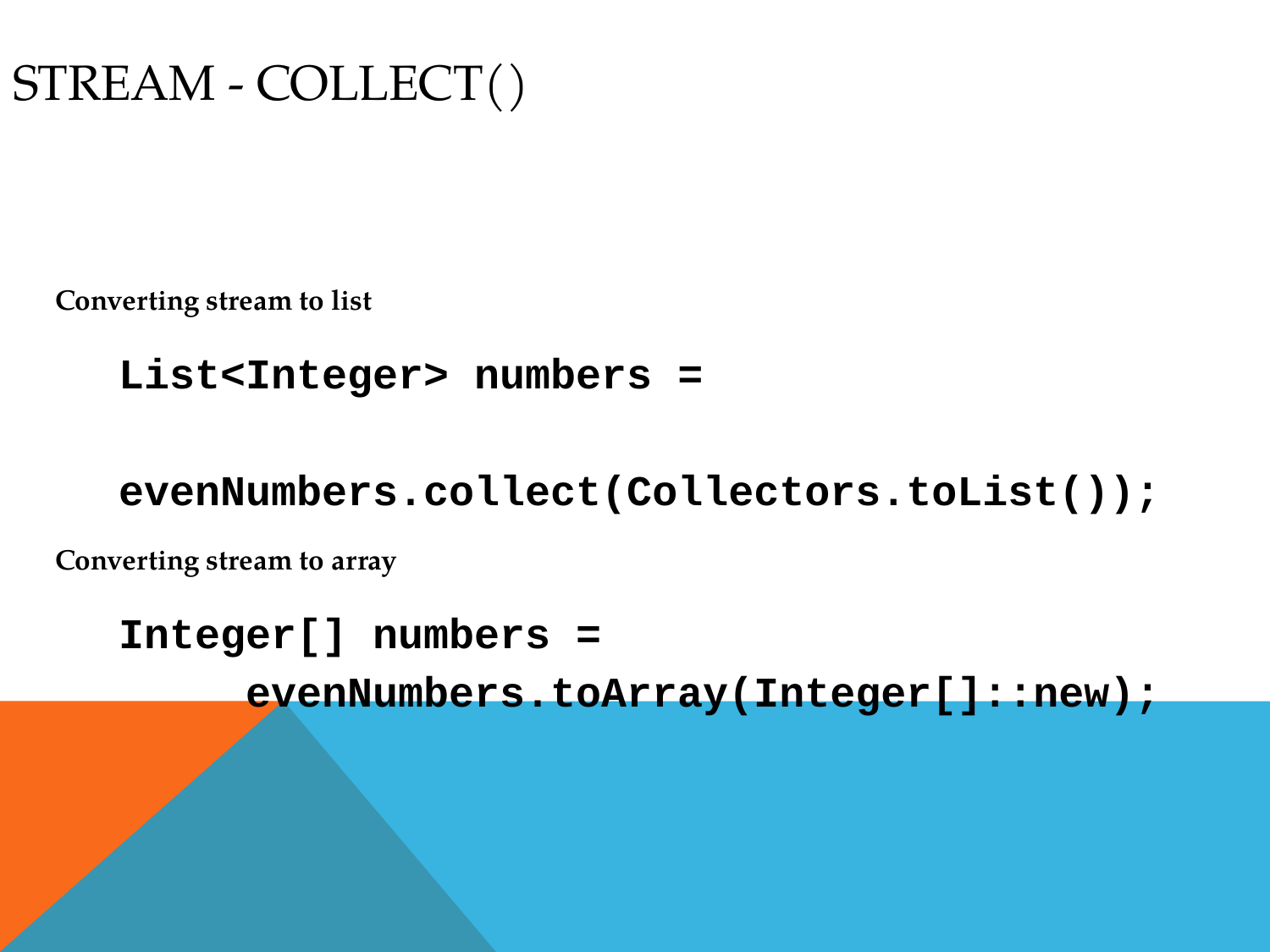

Stream - COLLECT()
Converting stream to list
List<Integer> numbers =
	evenNumbers.collect(Collectors.toList());
Converting stream to array
Integer[] numbers =
	evenNumbers.toArray(Integer[]::new);